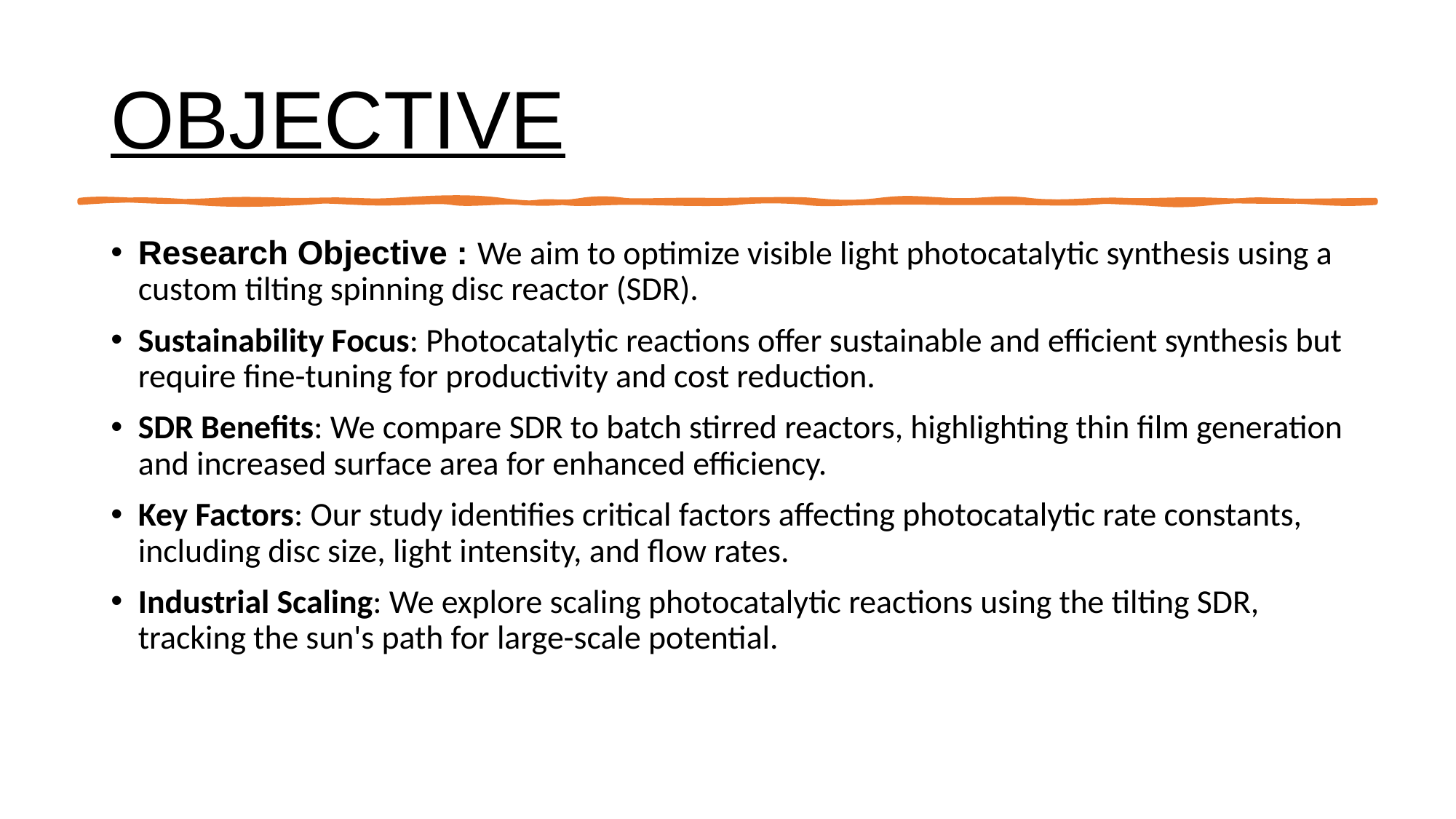

# OBJECTIVE

Research Objective : We aim to optimize visible light photocatalytic synthesis using a custom tilting spinning disc reactor (SDR).
Sustainability Focus: Photocatalytic reactions offer sustainable and efficient synthesis but require fine-tuning for productivity and cost reduction.
SDR Benefits: We compare SDR to batch stirred reactors, highlighting thin film generation and increased surface area for enhanced efficiency.
Key Factors: Our study identifies critical factors affecting photocatalytic rate constants, including disc size, light intensity, and flow rates.
Industrial Scaling: We explore scaling photocatalytic reactions using the tilting SDR, tracking the sun's path for large-scale potential.